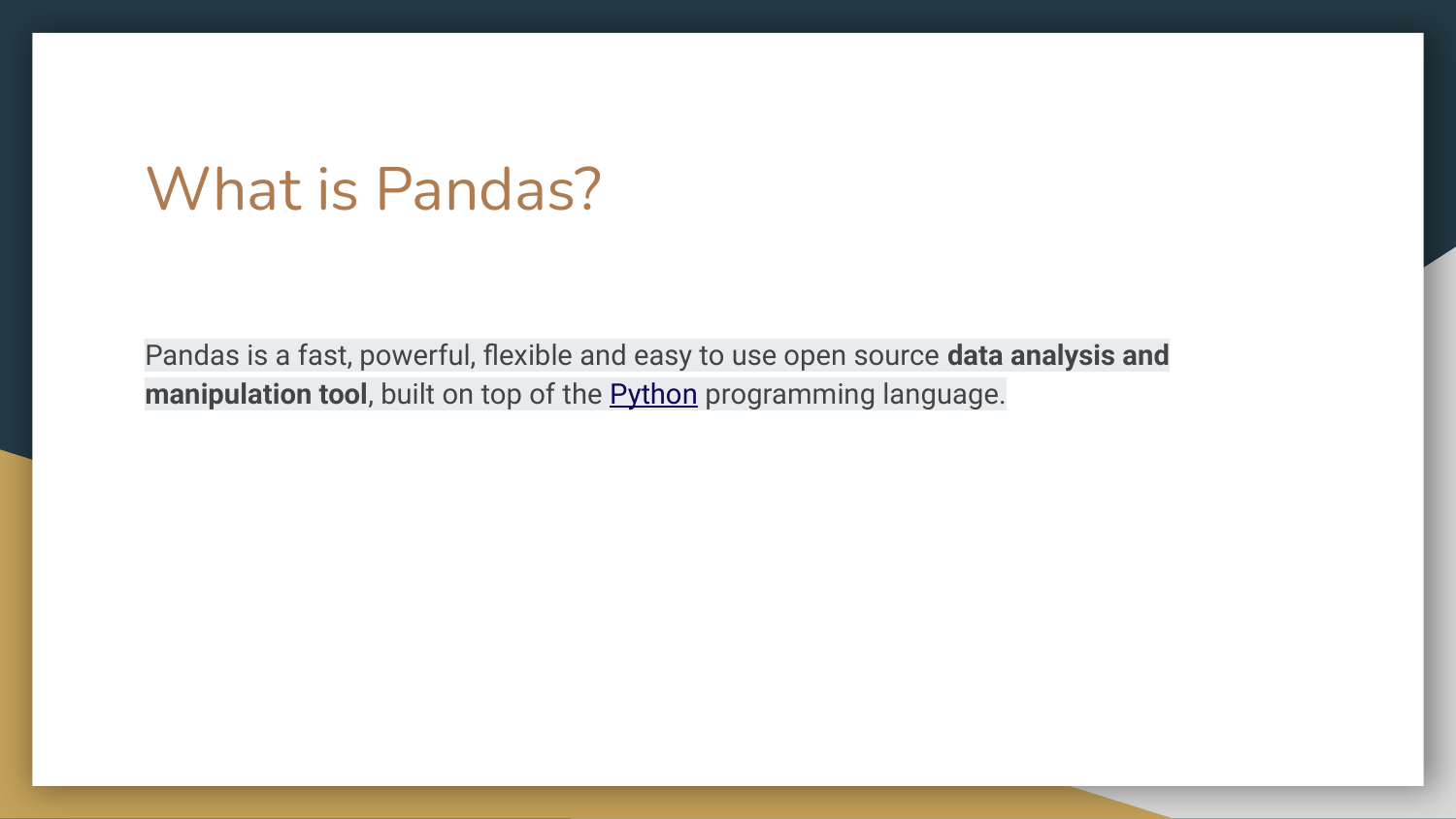

# What is Pandas?
Pandas is a fast, powerful, flexible and easy to use open source data analysis and manipulation tool, built on top of the Python programming language.